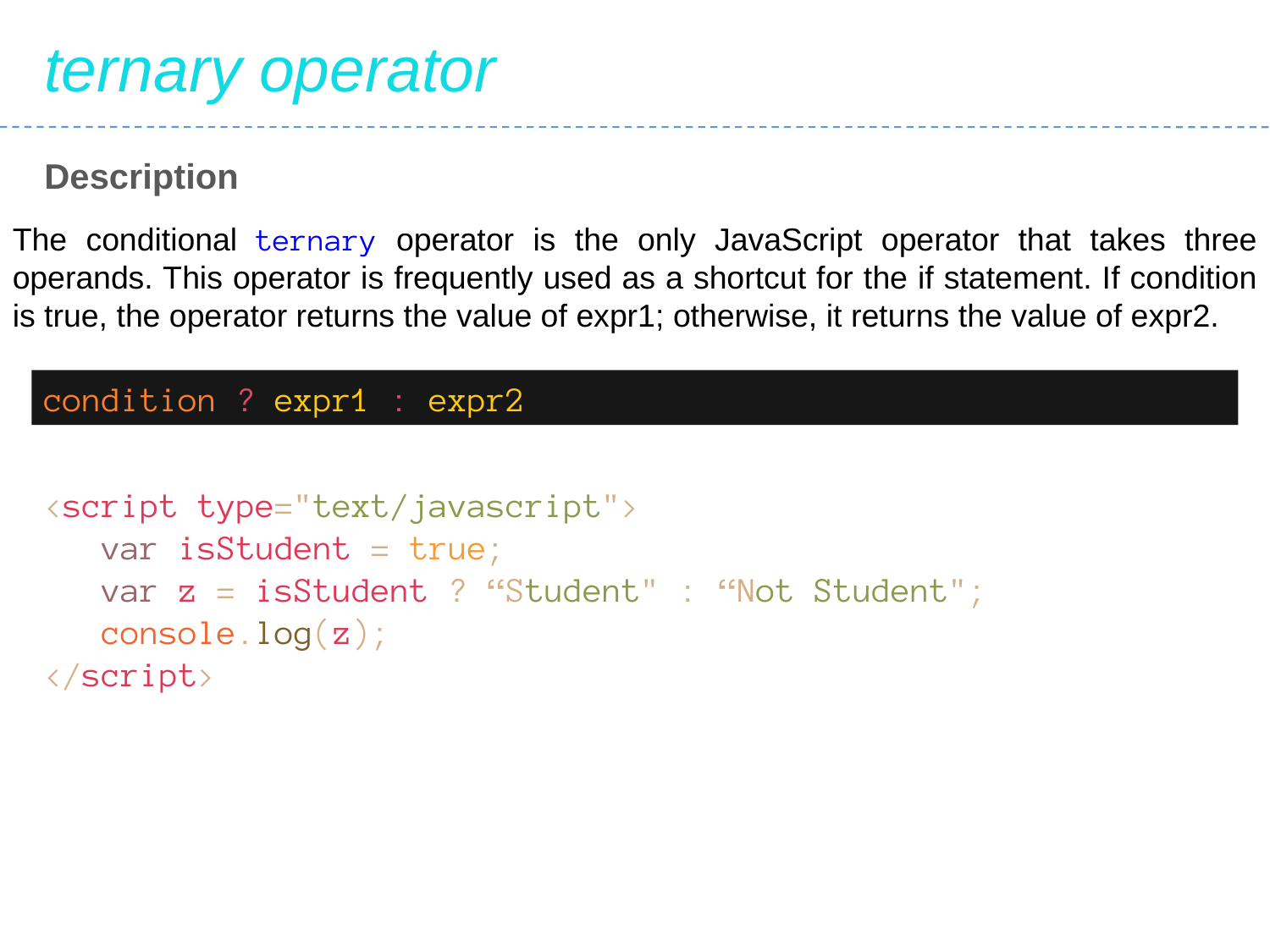

ternary operator
Description
The conditional ternary operator is the only JavaScript operator that takes three operands. This operator is frequently used as a shortcut for the if statement. If condition is true, the operator returns the value of expr1; otherwise, it returns the value of expr2.
condition ? expr1 : expr2
<script type="text/javascript">
   var isStudent = true;
   var z = isStudent ? “Student" : “Not Student";
   console.log(z);
</script>